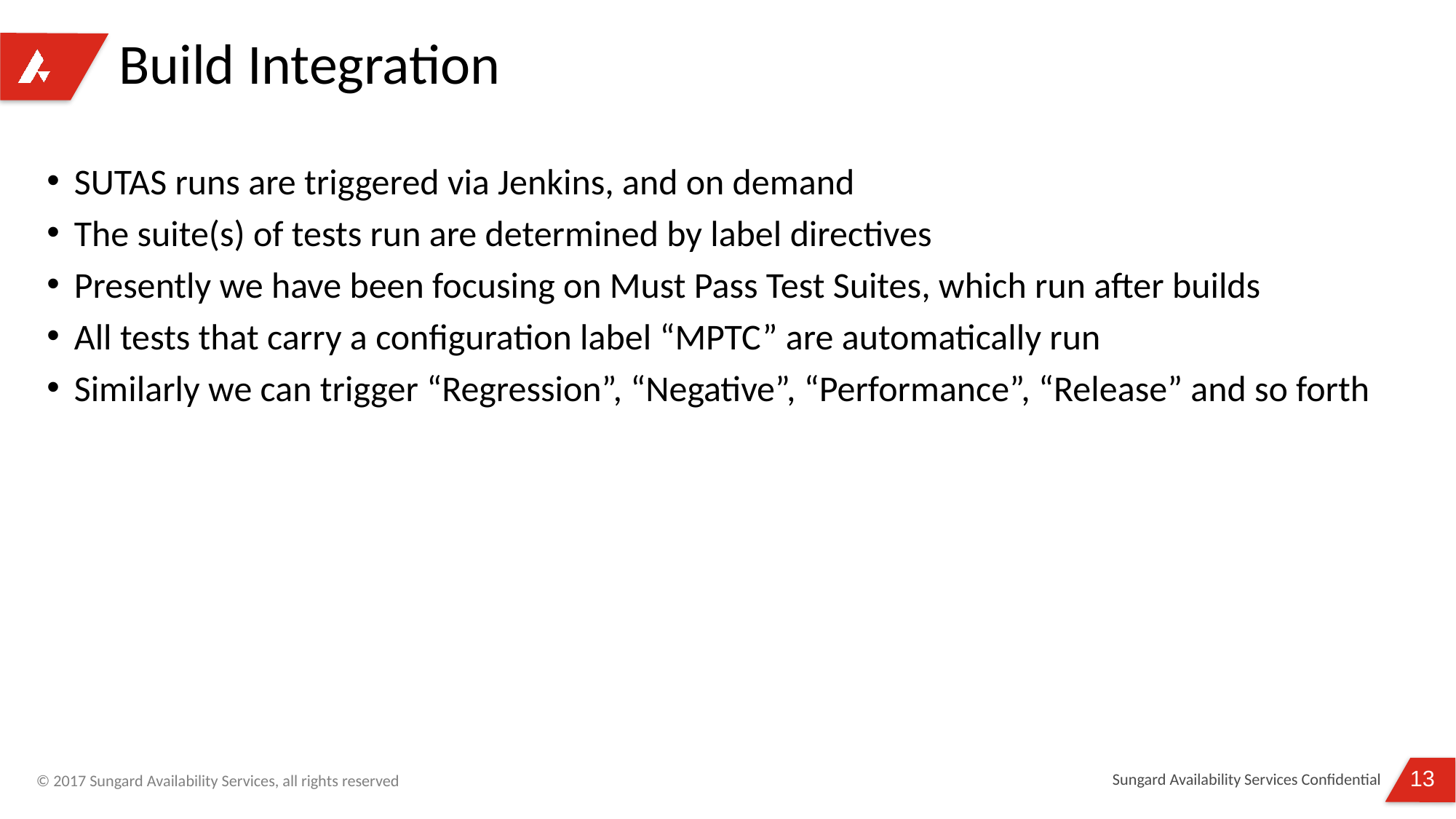

# Build Integration
SUTAS runs are triggered via Jenkins, and on demand
The suite(s) of tests run are determined by label directives
Presently we have been focusing on Must Pass Test Suites, which run after builds
All tests that carry a configuration label “MPTC” are automatically run
Similarly we can trigger “Regression”, “Negative”, “Performance”, “Release” and so forth
Sungard Availability Services Confidential